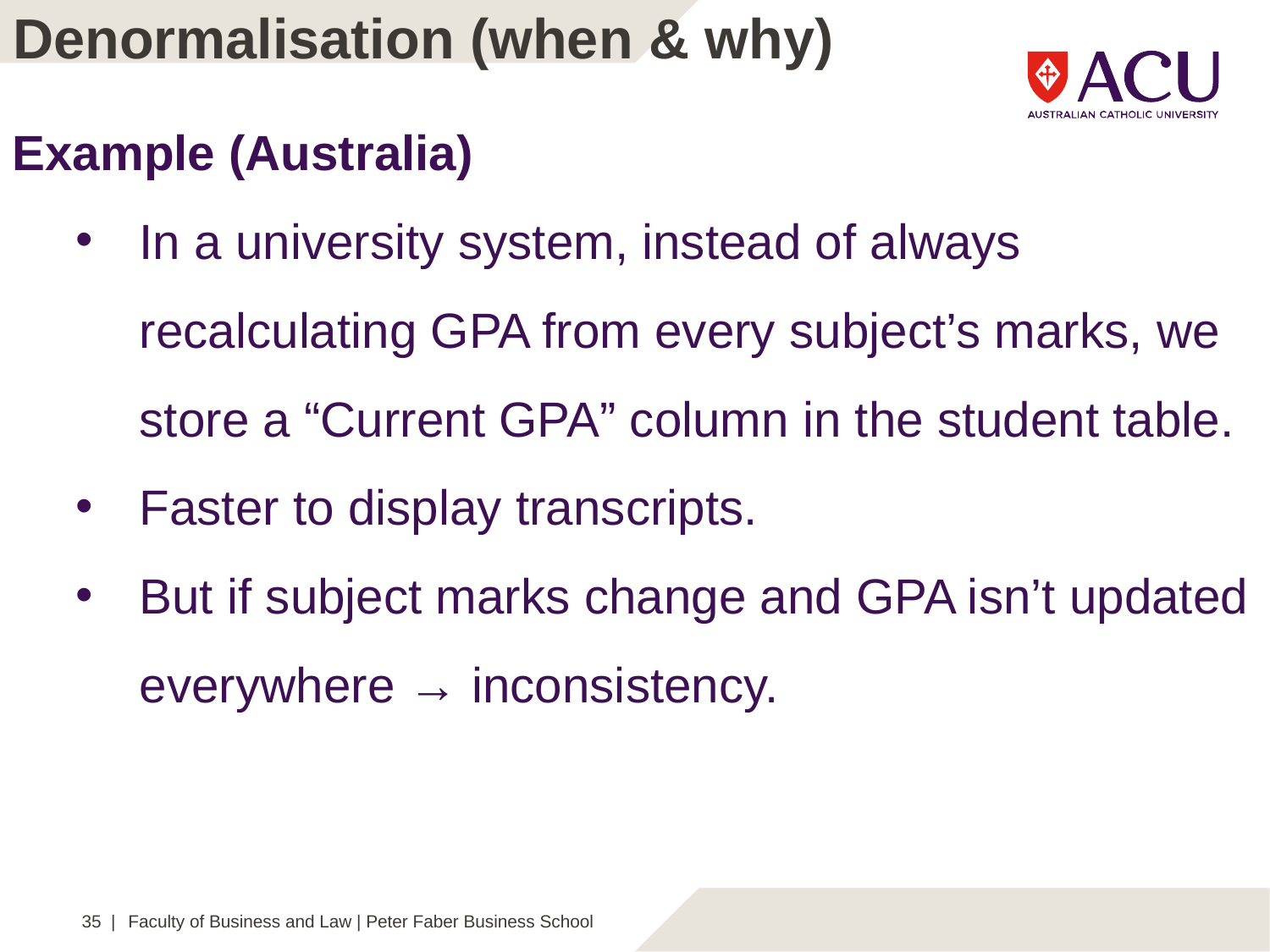

Denormalisation (when & why)
Example (Australia)
In a university system, instead of always recalculating GPA from every subject’s marks, we store a “Current GPA” column in the student table.
Faster to display transcripts.
But if subject marks change and GPA isn’t updated everywhere → inconsistency.
35  |
Faculty of Business and Law | Peter Faber Business School